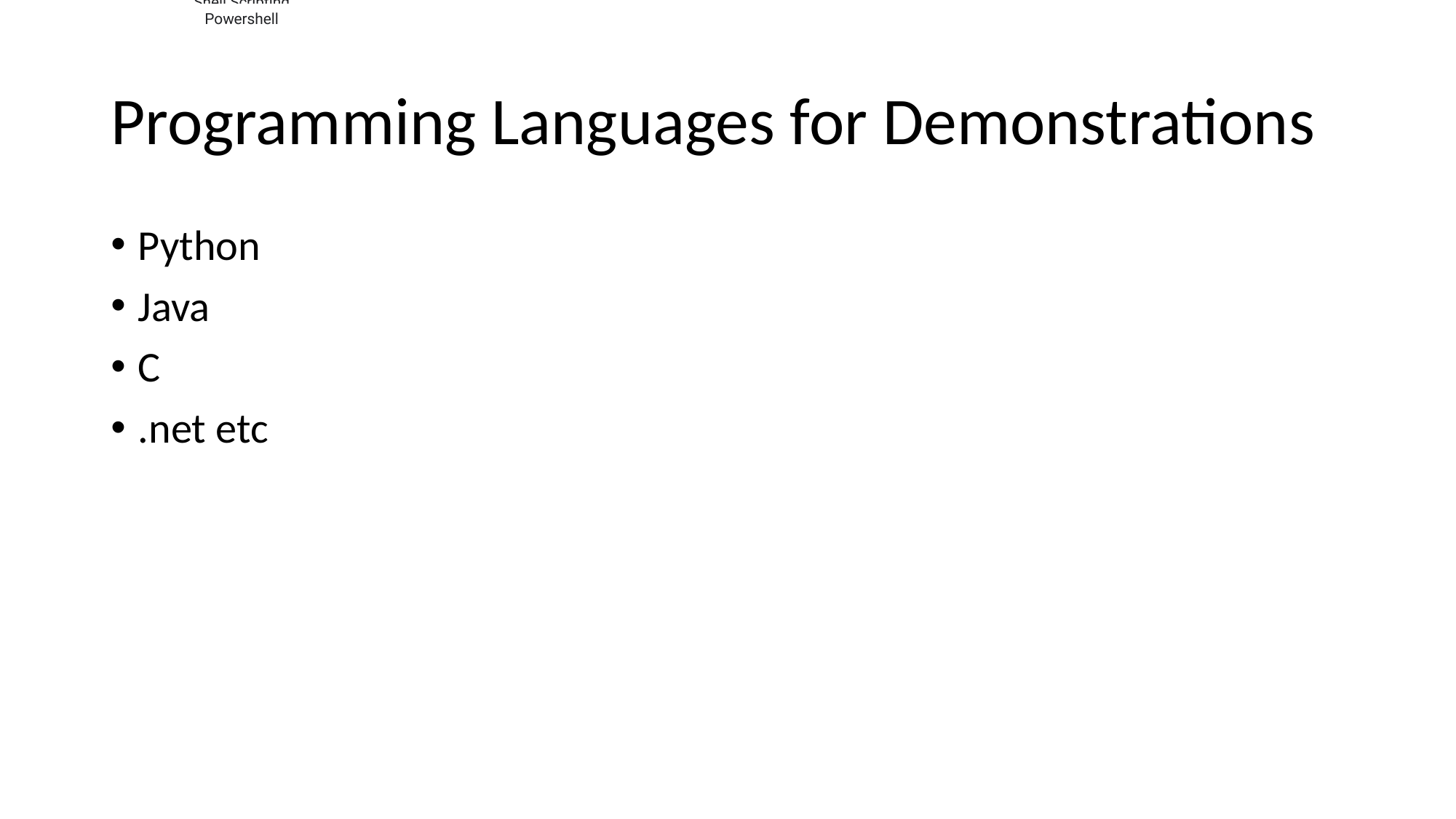

Python

Ruby

NodeJS

Go

Java

C

.Net

Shell Scripting

Powershell
Python

Ruby

NodeJS

Go

Java

C

.Net

Shell Scripting

Powershell
# Programming Languages for Demonstrations
Python
Java
C
.net etc